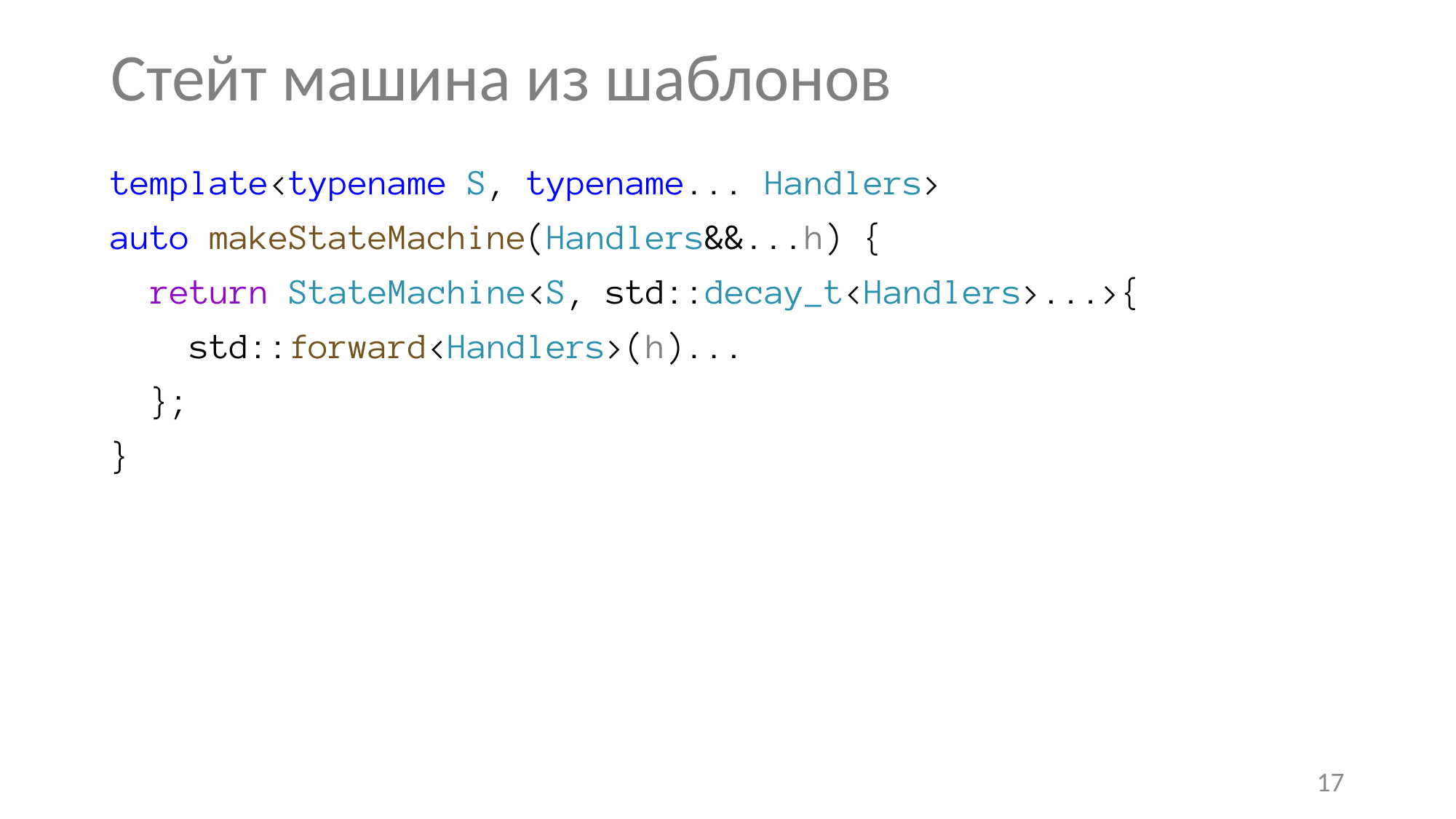

# Стейт машина из шаблонов
template<typename S, typename... Handlers>
auto makeStateMachine(Handlers&&...h) {
  return StateMachine<S, std::decay_t<Handlers>...>{
    std::forward<Handlers>(h)...
  };
}
17